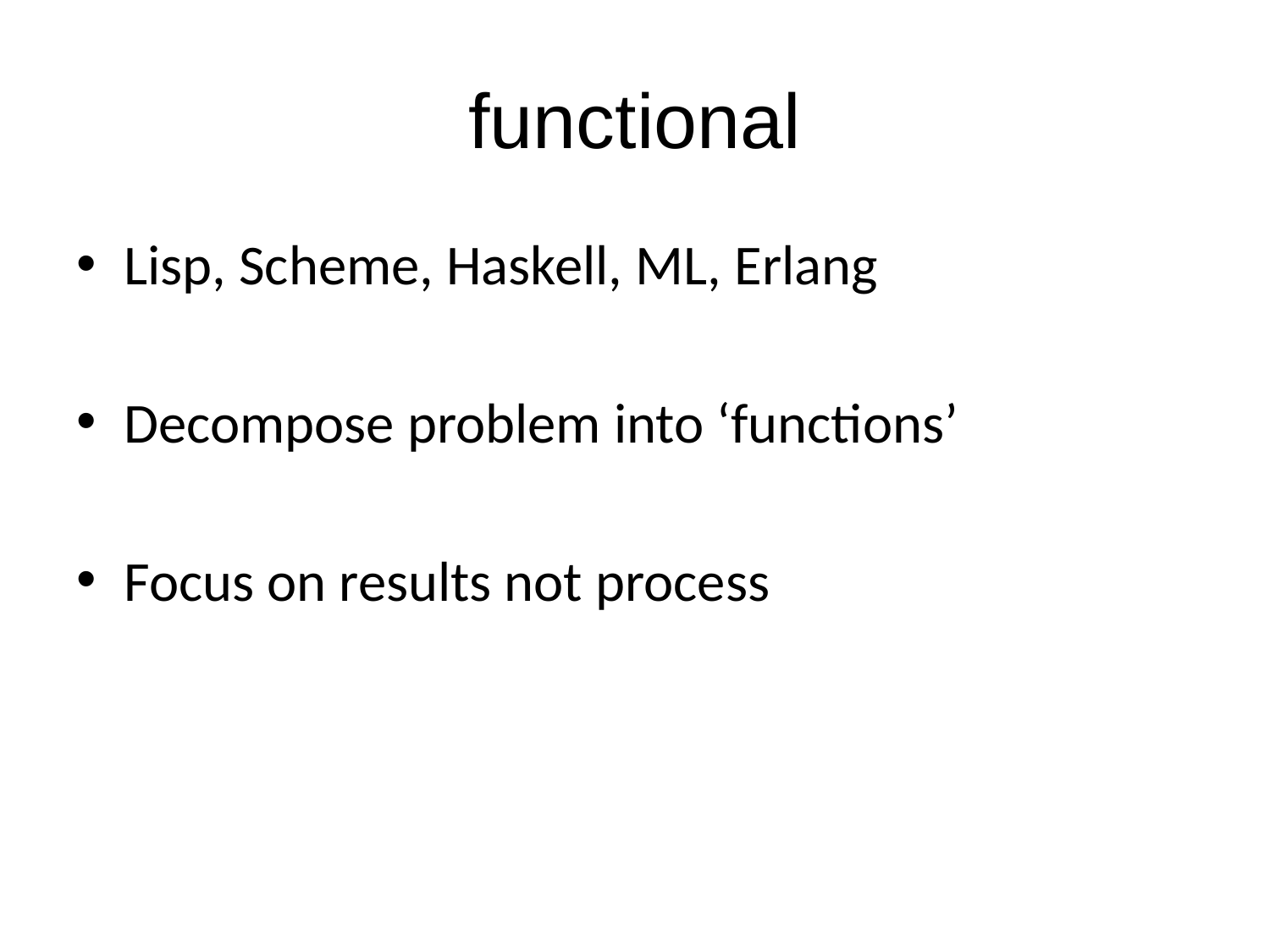

# functional
Lisp, Scheme, Haskell, ML, Erlang

Decompose problem into ‘functions’

Focus on results not process